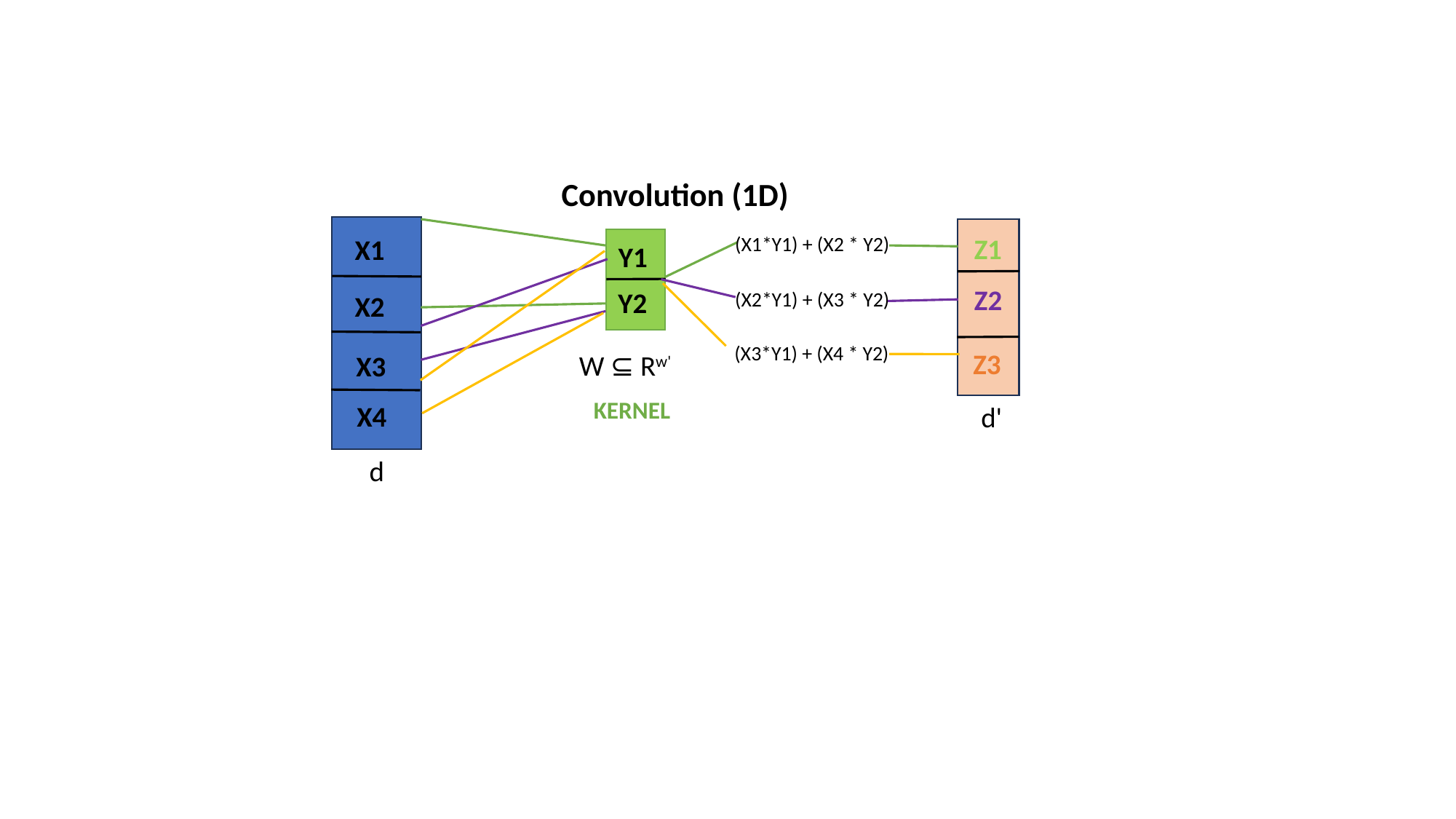

Convolution (1D)

Z1
(X1*Y1) + (X2 * Y2)
X1

Y1
Z2
Y2
(X2*Y1) + (X3 * Y2)
X2
(X3*Y1) + (X4 * Y2)
Z3
W ⊆ Rw'
X3
KERNEL
X4
d'
d